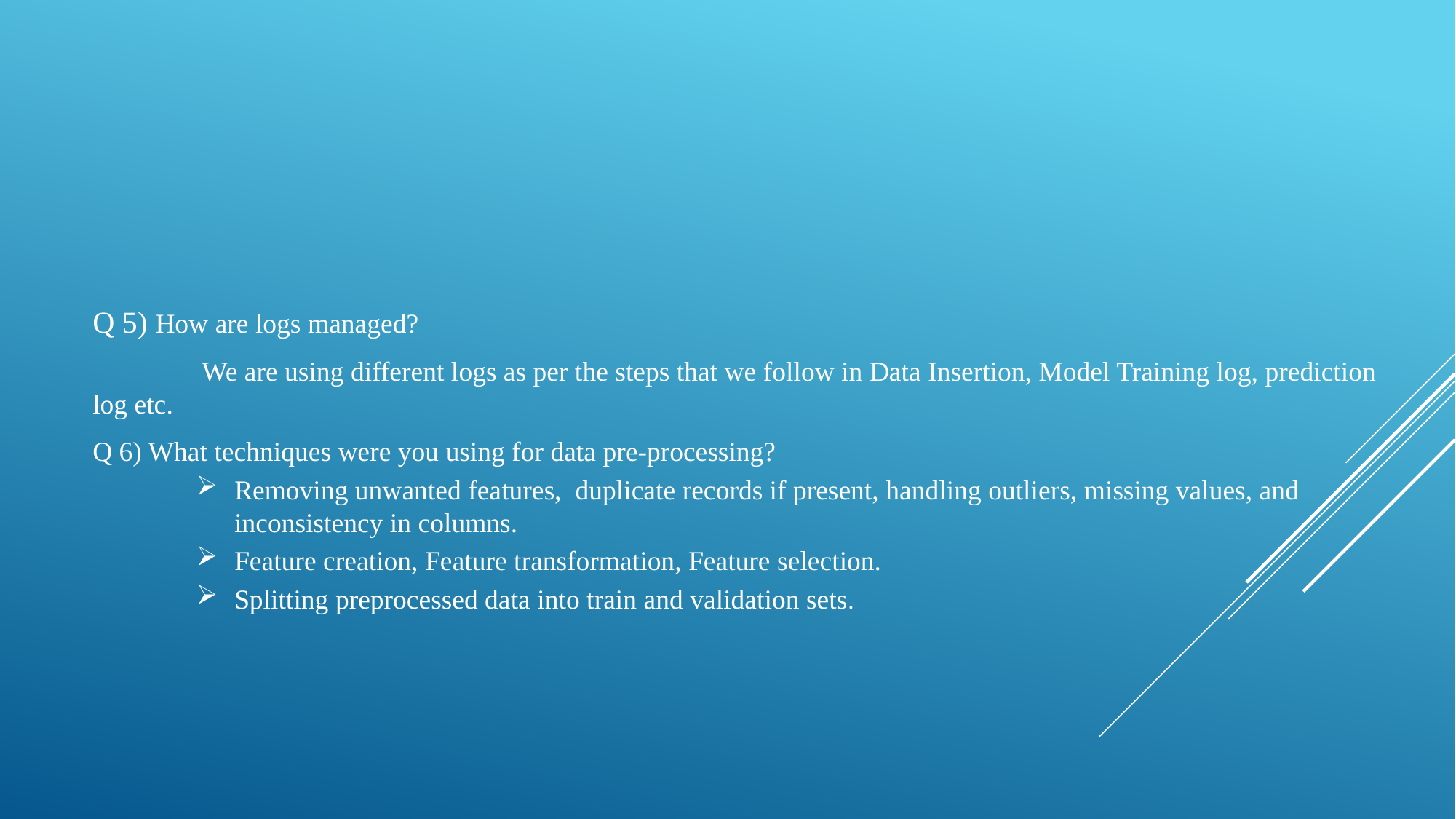

Q 5) How are logs managed?
	We are using different logs as per the steps that we follow in Data Insertion, Model Training log, prediction log etc.
Q 6) What techniques were you using for data pre-processing?
Removing unwanted features,  duplicate records if present, handling outliers, missing values, and inconsistency in columns.
Feature creation, Feature transformation, Feature selection.
Splitting preprocessed data into train and validation sets.